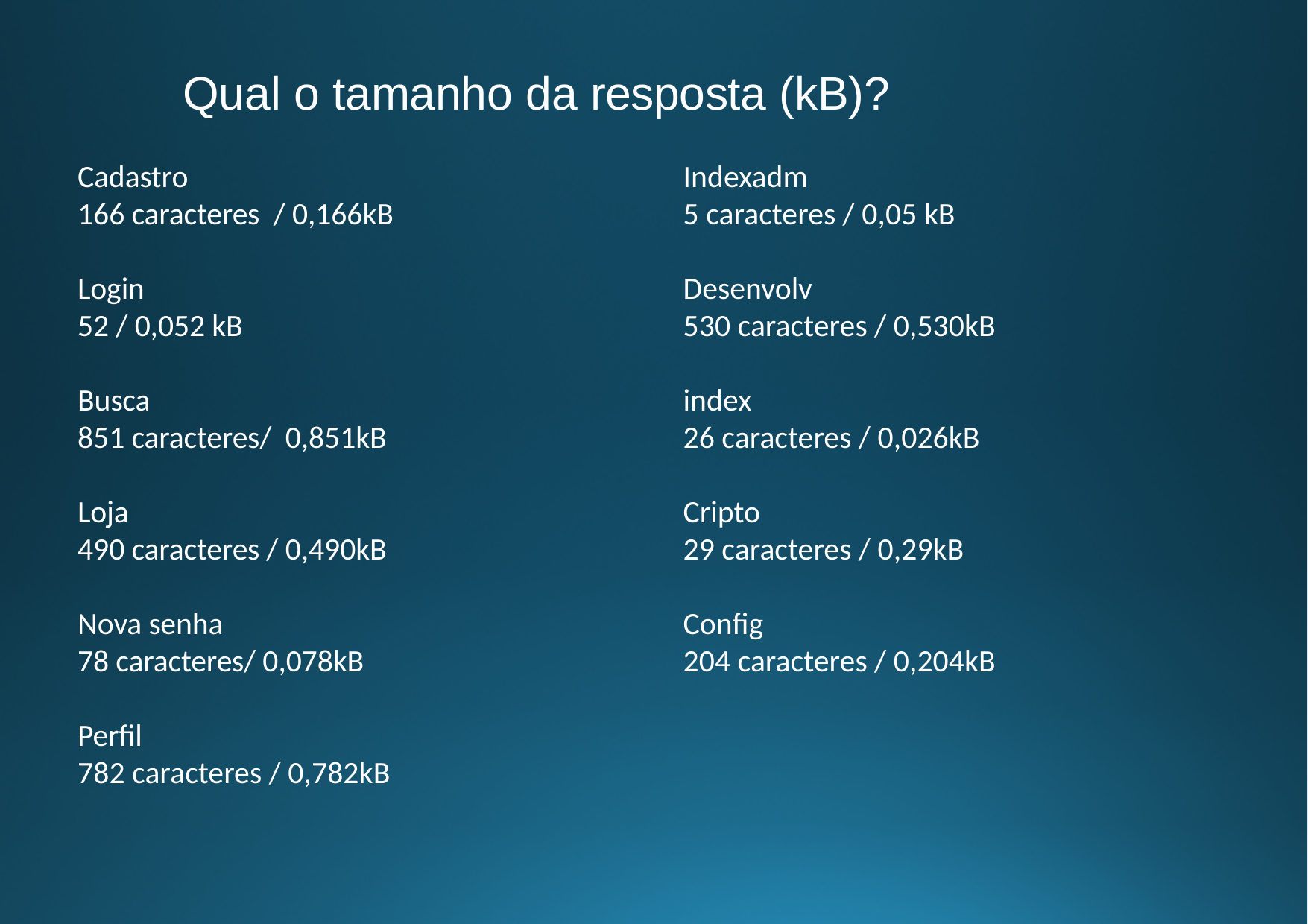

# Qual o tamanho da resposta (kB)?
Cadastro
166 caracteres  / 0,166kB

Login
52 / 0,052 kB

Busca
851 caracteres/  0,851kB

Loja
490 caracteres / 0,490kB

Nova senha
78 caracteres/ 0,078kB

Perfil
782 caracteres / 0,782kB

Indexadm
5 caracteres / 0,05 kB

Desenvolv
530 caracteres / 0,530kB

index
26 caracteres / 0,026kB

Cripto
29 caracteres / 0,29kB

Config
204 caracteres / 0,204kB